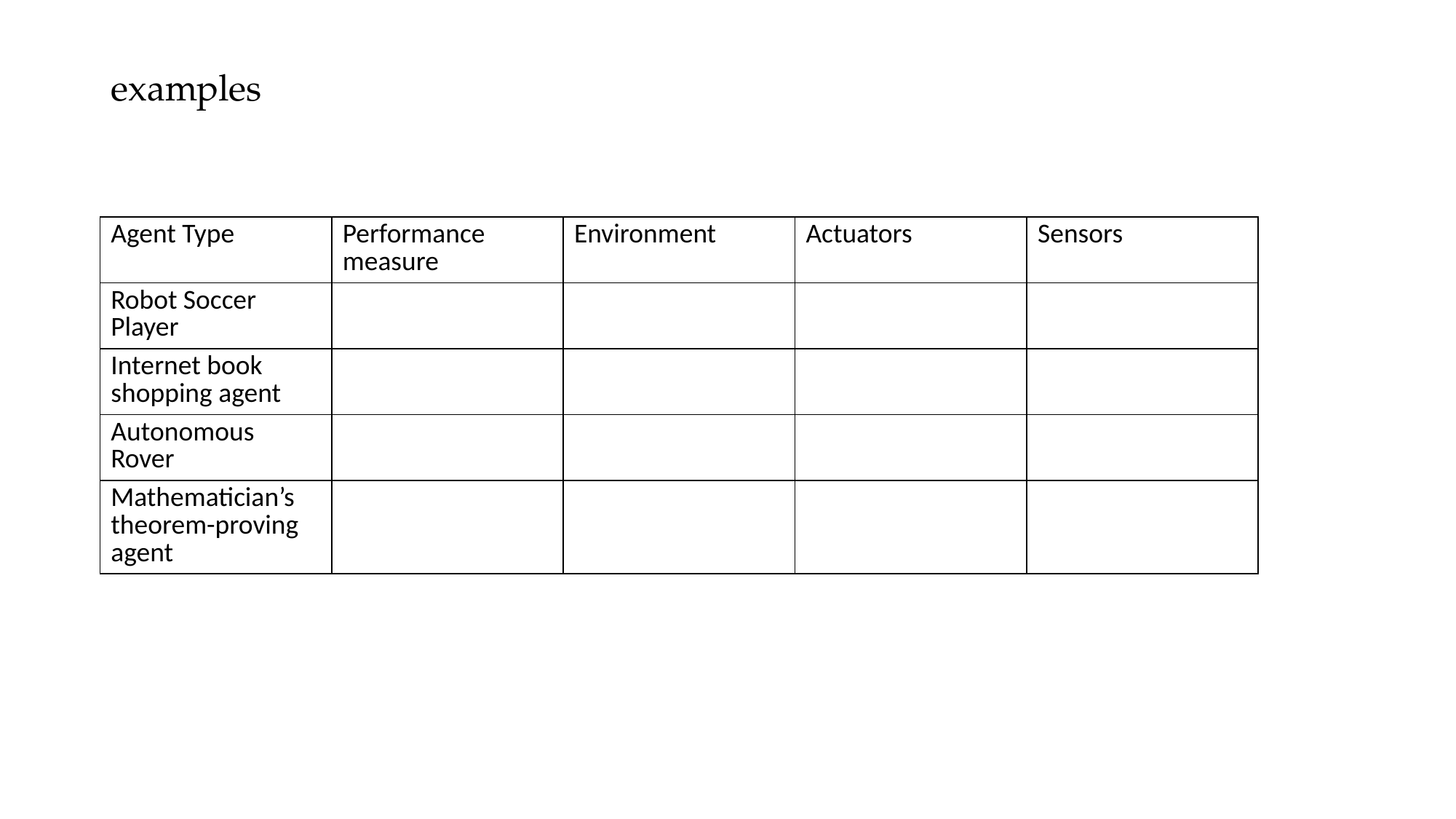

# examples
| Agent Type | Performance measure | Environment | Actuators | Sensors |
| --- | --- | --- | --- | --- |
| Robot Soccer Player |  |  |  |  |
| Internet book shopping agent |  |  |  |  |
| Autonomous Rover |  |  |  |  |
| Mathematician’s theorem-proving agent |  |  |  |  |